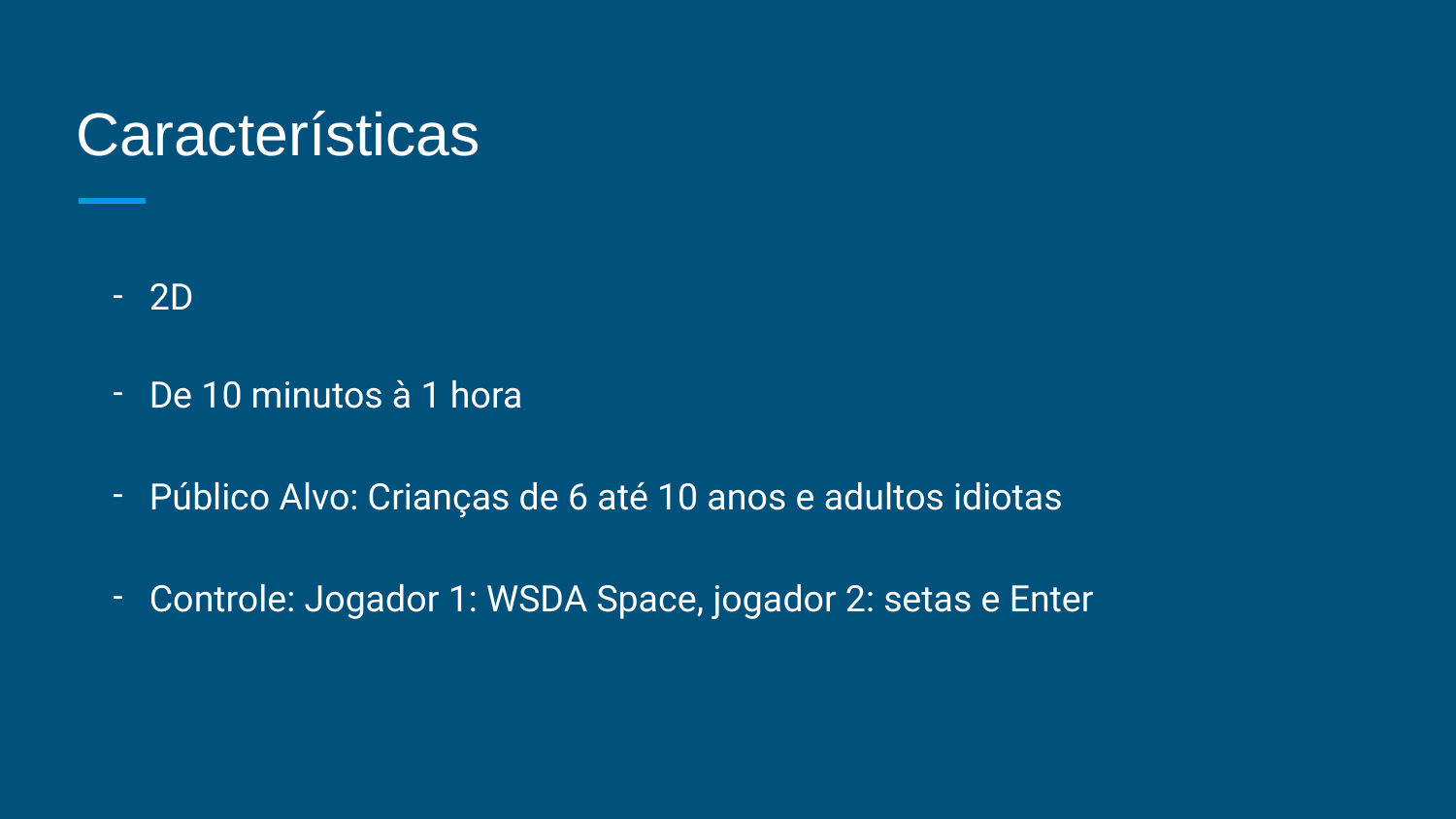

# Características
2D
De 10 minutos à 1 hora
Público Alvo: Crianças de 6 até 10 anos e adultos idiotas
Controle: Jogador 1: WSDA Space, jogador 2: setas e Enter